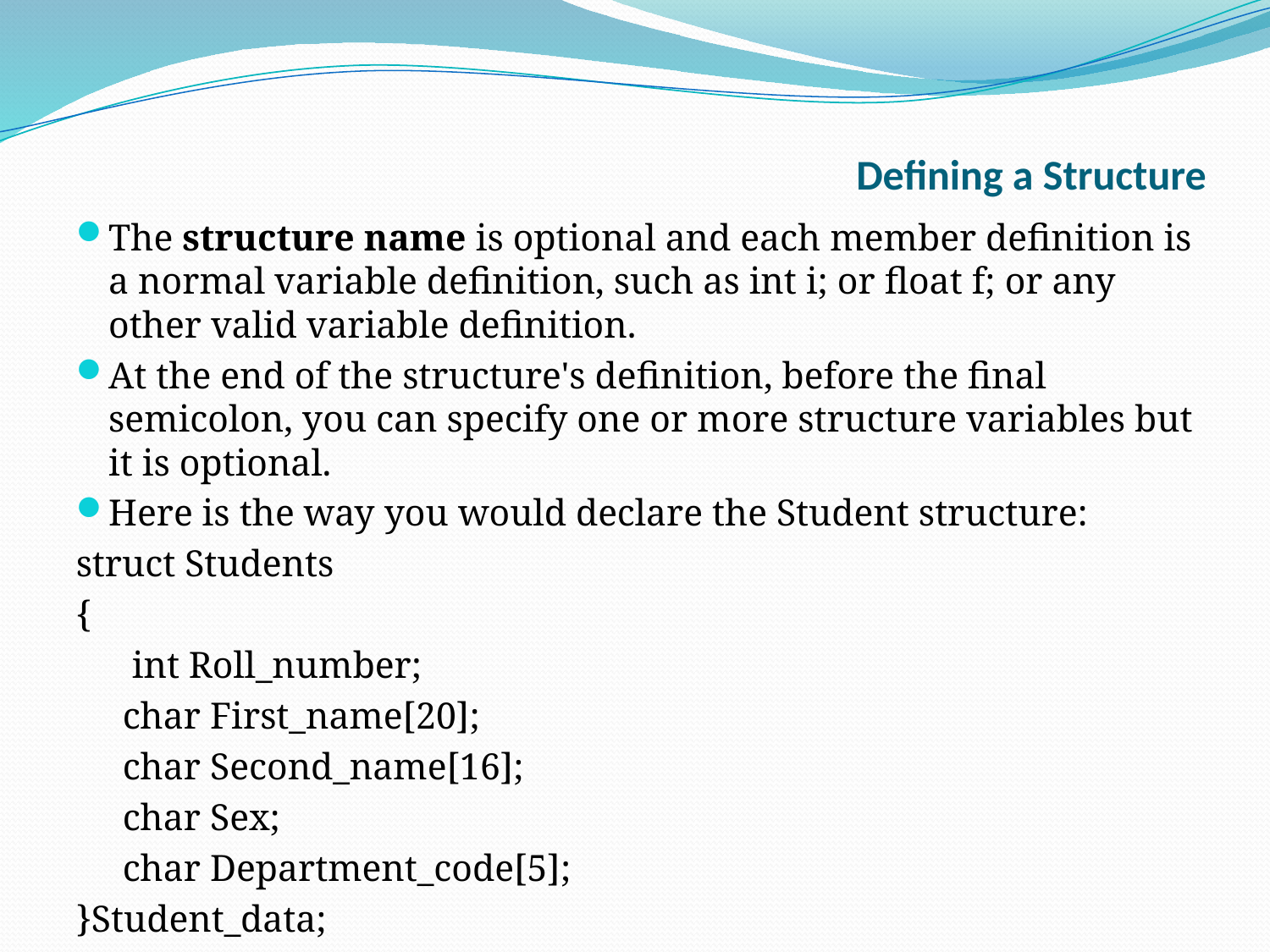

# Defining a Structure
The structure name is optional and each member definition is a normal variable definition, such as int i; or float f; or any other valid variable definition.
At the end of the structure's definition, before the final semicolon, you can specify one or more structure variables but it is optional.
Here is the way you would declare the Student structure:
struct Students
{
      int Roll_number;
     char First_name[20];
     char Second_name[16];
     char Sex;
     char Department_code[5];
}Student_data;